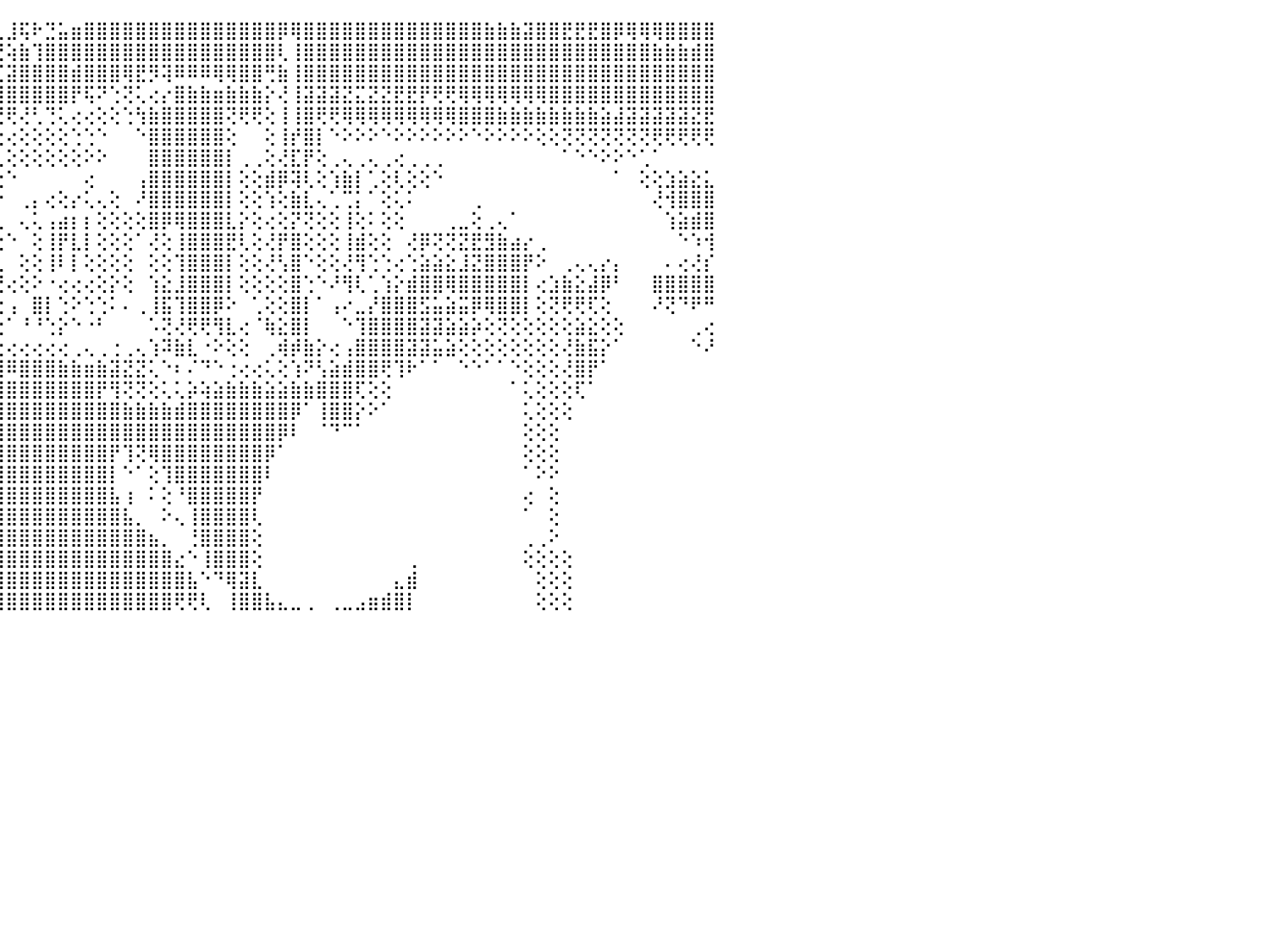

⣿⣿⣿⣿⣿⣿⣿⣿⣽⣿⣿⣿⡿⢿⢿⢟⢗⢗⢟⢿⢿⣿⣿⣿⣿⣿⣿⣿⣿⣿⣿⢿⢇⢕⢑⢁⢔⣿⣧⢼⣯⡕⢀⣽⣇⣸⢯⠗⣙⣥⣶⣿⣿⣿⣿⣿⣿⣿⣿⣿⣿⣿⣿⣿⣿⣿⡿⢿⣿⣿⣿⣿⣿⣿⣿⣿⣿⣿⣿⣿⣿⣿⣷⣷⣷⣽⣿⣿⣟⣟⣟⣿⡿⢿⢿⢿⣿⣿⣿⣿⠀
⣿⣿⣿⣿⣿⣿⣿⣿⣿⣿⡟⠏⠁⠁⠑⠁⠁⠁⠁⠁⠀⠁⠙⠻⢿⣿⣿⣿⣿⢟⣷⣇⢸⡇⡇⢕⢕⣯⡅⢸⣟⣿⢵⡟⢝⢵⣷⢹⣿⣿⣿⣿⣿⣿⣿⣿⣿⣿⣿⣿⣿⣿⣿⣿⣿⣿⢇⢸⣿⣿⣿⣿⣿⣿⣿⣿⣿⣿⣿⣿⣿⣿⣿⣿⣿⣿⣿⣿⣿⣿⣿⣿⣿⣿⣿⣷⣷⣷⣾⣿⠀
⣿⣿⣿⣿⣿⣿⣿⣿⣿⢏⠕⠀⠀⠀⠀⠀⠀⠀⠀⠀⠀⠀⠀⠀⠁⢹⢏⢕⢜⣧⢿⡿⢜⣇⣷⡇⢇⣿⢧⢞⣯⣵⣞⣹⣏⣽⣿⣿⣿⣿⣾⣿⣿⣿⢿⣟⡻⢽⠿⠿⠿⢿⢿⣿⣿⢛⣷⢸⣿⣿⣿⣿⣿⣿⣿⣿⣿⣿⣿⣿⣿⣿⣿⣿⣿⣿⣿⣿⣿⣿⣿⣿⣿⣿⣿⣿⣿⣿⣿⣿⠀
⣿⣿⣿⣿⣿⣿⢿⢏⢝⠁⠀⠀⠀⠀⠀⠀⠀⠀⠀⠀⠀⠀⠀⠀⠀⠀⠕⢔⢸⡟⢹⣇⢜⡿⢼⢇⣹⣽⣾⣷⣿⣿⣿⣾⣿⣿⣿⣿⣿⣿⡟⢯⠝⢑⢝⢅⢔⡔⣿⣷⣷⣶⣷⣷⣷⡕⢜⢸⣽⣽⣽⣝⣍⣝⣝⣟⣟⡟⢟⢟⢿⢿⢿⢿⢿⢿⢿⣿⣿⣿⣿⣿⣿⣿⣿⣿⣿⣿⣿⣿⠀
⣿⣿⣿⣿⣿⡟⡕⠑⠀⠀⠀⠀⠀⠀⠀⠀⠀⠀⠀⠀⠀⠀⠀⠀⠀⠀⠀⢕⡇⣷⢼⣟⡕⣱⣾⣿⣿⣿⣿⣿⣿⣿⣿⢿⢟⢟⢜⢃⢙⢅⢔⢔⢕⢕⢑⢳⣷⣿⣿⣿⣿⣿⢝⢟⢟⢕⢸⢸⣿⢟⢟⢿⢿⢿⢿⢿⢿⢿⢿⢿⣿⣿⣿⣷⣷⣷⣷⣷⣷⣷⣷⣵⣼⣽⣽⣽⣽⣽⣝⣟⠀
⣿⣿⣿⣿⣻⣧⠑⠀⠀⠀⠀⠀⠀⠀⠀⠀⠀⠀⠀⠀⠀⠀⢀⢀⢄⣴⣵⡗⣽⣷⣯⣿⡯⣿⣿⣿⣿⣿⡿⢻⠏⢇⢕⢅⢔⢔⢕⢕⢕⢕⢑⢑⠑⠀⠀⠑⣿⣿⣿⣿⣿⣿⢕⠀⠀⢕⢸⡞⣿⡇⠑⠕⠕⠕⠑⠕⠕⠕⠕⠕⠕⠑⠕⠕⠕⠕⢕⢕⢝⢝⢝⢝⢝⢝⢝⢟⢟⢟⢟⢟⠀
⣿⣿⣿⣿⣻⣯⡔⠀⠀⠀⠀⠀⠀⠀⠀⠀⠀⠀⢀⢀⢔⢕⢕⢕⢎⢝⢝⢣⣿⣿⣯⡿⢷⢟⠝⢙⢜⢅⢔⢕⢕⢕⢕⠑⢅⢕⢕⢕⢕⢕⢕⠕⠕⠀⠀⠀⣿⣿⣿⣿⣿⣿⡇⢀⢀⢕⢜⣏⡟⢕⢀⢄⢀⢄⢀⢔⢀⢀⢀⠀⠀⠀⠀⠀⠀⠀⠀⠀⠁⠑⠑⠕⠕⠑⢁⠁⠀⠀⠀⠀⠀
⣿⣿⣿⣿⣿⣿⡿⠀⠀⠀⠀⠀⠀⠀⠀⠀⠀⠀⠑⠕⢕⢕⢕⢕⢕⠔⡕⡱⢱⢇⢕⢅⢕⠕⠕⢑⢕⢕⢕⢔⢕⢕⢕⢕⢕⠑⠀⠀⠀⠀⠀⢔⠀⠀⠀⢠⣿⣿⣿⣿⣿⣿⡇⢕⢕⣾⡿⢽⢇⢕⢱⣷⡇⢁⢕⢇⢕⢕⠑⠀⠀⠀⠀⠀⠀⠀⠀⠀⠀⠀⠀⠀⠁⠀⢕⢕⣱⣵⣕⣅⠀
⣿⣿⣿⡏⢝⢕⢕⢕⠀⠀⠀⠀⢔⢝⢕⢕⢔⢔⢕⢕⣱⣷⣵⣵⣵⣵⣧⢕⢿⡕⠕⢕⢔⢄⠀⠁⠀⠁⠀⠀⢕⣿⣷⣧⡕⠀⢀⡄⢔⢕⡔⢅⢄⢕⠀⠜⣿⣿⣿⣿⣿⣿⡇⢕⢕⢱⢕⣷⣇⢄⢁⢉⡅⠁⢕⢅⠅⠀⠀⠀⠀⢀⠀⠀⠀⠀⠀⠀⠀⠀⠀⠀⠀⠀⠀⢜⢺⣿⣿⣿⠀
⣿⣿⣿⣷⢵⢵⢕⢕⢕⠀⠀⠀⠕⢕⢕⡕⢕⢕⢕⢕⢝⢝⢝⢝⢝⢻⡇⢔⢕⢕⢔⢇⢕⢕⢅⡄⢄⢔⢕⠿⢕⢹⣿⣿⢇⠀⢄⢅⢠⣴⡆⡆⢕⢕⢕⢕⣿⡿⢿⣿⣿⣿⣇⡕⢕⢔⢕⡝⢝⢕⢕⢸⢕⠅⢕⢕⠀⠀⠀⢀⣀⢕⢀⢄⠁⠀⠀⠀⠀⠀⠀⠀⠀⠀⠀⠀⢱⣵⣾⣿⠀
⣿⣿⣟⢏⢕⢜⢸⢕⢕⢄⠀⢀⢄⢕⢕⢺⢇⢕⢕⢕⢕⢕⢕⢕⢕⢕⢳⢷⢷⢧⣕⢕⢕⢕⢕⢅⢔⢔⢕⠁⢕⢜⢟⢞⢕⠑⠀⢕⢸⡟⣇⡇⢕⢕⢕⠁⢜⢕⢸⣿⣿⣿⣟⢇⢕⢜⡟⣿⢕⢕⢕⢸⣾⢕⢕⠀⢜⡿⢝⢝⣝⣟⣻⣷⣴⡔⢀⠀⠀⠀⠀⠀⠀⠀⠀⠀⠀⠑⠱⢺⠀
⣿⡿⢝⢕⢕⢕⢕⡕⢕⣕⣵⣷⣧⡕⢕⢕⢕⢕⢕⢕⢕⢕⢕⢕⢕⢕⢕⢗⢻⡷⢷⡕⣕⣕⣕⣔⣕⣕⣑⣀⣕⢔⣺⣿⢇⠀⢕⢕⢸⠇⡇⢕⢕⢕⢕⠀⢕⢕⢹⣿⣿⣿⡇⢕⢕⢜⢣⣿⠑⢕⢕⢜⢻⢑⢑⢔⢑⣵⣵⣕⣸⣝⣿⣿⣿⡟⠕⠀⢀⢄⢄⡔⡄⠀⠀⠀⠄⢔⢜⡎⠀
⣟⣟⣷⣇⢼⢷⡑⢣⣵⣿⣿⣿⡿⢕⢕⢕⢕⢕⢕⢕⢕⢕⢕⢕⢕⢕⢕⢔⠔⣄⢔⢝⢕⢕⣹⣿⢕⡄⠀⠀⠀⠀⠻⢎⢜⢔⢕⠕⠐⢔⢔⢔⢕⡕⢕⠀⢱⣕⣸⣿⣿⣿⡇⢕⢕⢕⢕⣿⢑⠑⠜⢻⢇⢁⢱⡕⣾⣿⣿⢿⣿⣿⣿⣿⣿⡇⢔⣱⣷⣕⣼⡿⠃⠀⠀⣿⣿⣿⣿⣿⠀
⣷⣷⣷⣷⣵⢕⠕⠝⢿⣿⣿⢟⢕⢕⢕⢕⢕⢕⢕⢕⠑⢗⡟⠑⢁⡁⠕⢀⣾⣷⣶⣾⣿⣿⣷⣼⣯⣵⣷⣷⣷⣧⣥⣵⢕⢠⠀⣿⡇⢑⠕⢑⢑⠅⠄⢀⢸⣯⢹⣿⣿⡿⠕⠀⢁⢕⢕⣿⡇⠁⢠⠔⣀⡜⣿⣿⣿⣫⣥⣵⣭⡿⢿⣿⣿⡇⢕⢝⢟⢟⢏⢕⠀⠀⠀⠜⢝⠙⠟⠛⠀
⣿⣿⢟⢏⢕⠑⠀⠀⠁⠙⠯⣕⣕⡕⢕⢕⢕⢕⢕⣅⢕⢔⢕⠕⠕⠑⠕⠔⠸⢿⣿⣿⠁⢹⣿⣿⣿⣿⣿⣿⢿⢿⢿⠿⢕⠁⠘⠘⢑⡕⠑⠐⠃⠀⠀⠀⠡⢝⢜⢟⢟⢻⣇⢔⠈⢷⣕⣿⡇⠀⠀⠑⢹⣿⣿⣿⣿⣽⣽⣵⣵⡵⢕⢝⢕⢕⢕⢕⢕⣵⣕⢕⢕⠀⠀⠀⠀⠀⢀⢔⠀
⢏⢕⢕⠑⠀⠀⠀⠀⠀⠀⠀⠈⠙⢷⣷⣷⣷⣷⣿⣿⡇⢕⠁⠑⢜⣀⡀⢀⠀⠅⠅⠁⠀⠀⠀⠁⠂⠐⠐⠐⢒⠐⠀⢄⢕⢔⢔⢔⢔⢔⢀⢄⢀⢐⢀⢄⢱⠽⣷⣇⠐⠕⢕⢕⠀⢀⢾⡾⣷⡕⢔⢠⣿⣿⣿⣿⣽⣽⣥⣵⢕⢕⢕⢕⢕⢕⢕⢕⢜⣷⣯⡕⠁⠀⠀⠀⠀⠀⠑⠜⠀
⠕⢁⢄⠀⠀⠀⠀⠀⠀⠀⠀⠀⠀⠀⠈⠙⠻⢿⢿⡿⠇⠕⢔⠀⠑⢕⢕⢕⢕⢕⢔⢔⢄⢄⢄⢄⢄⢄⢄⢄⢄⢄⢄⢵⢿⠿⣿⣿⣿⣷⣷⣶⣷⣽⣝⣝⢅⠑⠆⠌⠙⠑⢐⢔⢔⢅⢕⢱⠝⢣⣵⣾⣿⣿⢟⢹⠗⠁⠁⠀⠑⠑⠁⠁⠑⢕⢕⢕⢜⣿⡟⠁⠀⠀⠀⠀⠀⠀⠀⠀⠀
⠀⠁⠁⠀⠀⠀⠀⠀⠀⠀⠀⠀⠀⠀⠀⠀⠀⠀⠀⠀⠀⠀⠑⠕⢀⢱⣟⣷⣽⣿⣷⣷⣷⣷⣷⣷⣷⣷⣷⣷⣷⣿⣿⣿⣾⣿⣿⣿⣿⣿⣿⣿⡟⢻⢝⢝⢕⢅⢅⡵⢵⣵⣷⣷⣷⣵⣵⣷⣷⣿⣿⣿⢏⢕⢕⠀⠀⠀⠀⠀⠀⠀⠀⠀⠁⢅⢕⢕⢕⢏⠁⠀⠀⠀⠀⠀⠀⠀⠀⠀⠀
⠀⠀⠀⠀⠀⠀⠀⠀⠀⠀⠀⠀⠀⠀⠀⠀⠀⠀⠀⠀⠀⠀⠀⠀⠑⢀⣿⣿⣿⡿⠿⢿⢟⢛⠻⣿⡿⢟⢿⣿⣿⣿⣿⣿⣿⣿⣿⣿⣿⣿⣿⣿⣿⣿⣷⣷⣷⣷⣾⣿⣿⣿⣿⣿⣿⣿⣿⡿⠁⢸⣿⣿⡕⠕⠁⠀⠀⠀⠀⠀⠀⠀⠀⠀⠀⢅⢕⢕⢕⠀⠀⠀⠀⠀⠀⠀⠀⠀⠀⠀⠀
⠀⠀⠀⠀⠀⠀⠀⠀⠀⠀⠀⠀⠀⠀⠀⠀⠀⠀⠀⠀⠀⠀⠀⠀⠀⠁⢸⣿⣿⣷⣷⣷⣷⣷⣷⣷⣾⣿⣿⣿⣿⣿⣿⣿⣿⣿⣿⣿⣿⣿⣿⣿⣿⣿⣿⣿⣿⣿⣿⣿⣿⣿⣿⣿⣿⣿⡿⠇⠀⠈⠙⠉⠁⠀⠀⠀⠀⠀⠀⠀⠀⠀⠀⠀⠀⢕⢕⢕⠀⠀⠀⠀⠀⠀⠀⠀⠀⠀⠀⠀⠀
⠀⠀⠀⠀⠀⠀⠀⠀⠀⠀⠀⠀⠀⠀⠀⠀⠀⠀⠀⠀⠀⠀⠀⠀⠀⠀⠀⢻⣿⣿⣿⣿⣿⣿⣿⣿⣿⣿⣿⣿⣿⣿⣿⣿⣿⣿⣿⣿⣿⣿⣿⣿⣿⡟⢹⢝⢿⣿⣿⣿⣿⣿⣿⣿⣿⡿⠁⠀⠀⠀⠀⠀⠀⠀⠀⠀⠀⠀⠀⠀⠀⠀⠀⠀⠀⢕⢕⢕⠀⠀⠀⠀⠀⠀⠀⠀⠀⠀⠀⠀⠀
⠀⠀⠀⠀⠀⠀⠀⠀⠀⠀⠀⠀⠀⠀⠀⠀⠀⠀⠀⠀⠀⠀⠀⠀⠀⠀⠀⠕⢻⣿⣿⣿⣿⣿⣿⣿⣿⣿⣿⣿⣿⣿⣿⣿⣿⣿⣿⣿⣿⣿⣿⣿⣿⡇⠑⠁⢕⢹⣿⣿⣿⣿⣿⣿⣿⠇⠀⠀⠀⠀⠀⠀⠀⠀⠀⠀⠀⠀⠀⠀⠀⠀⠀⠀⠀⠁⠕⠕⠀⠀⠀⠀⠀⠀⠀⠀⠀⠀⠀⠀⠀
⠀⠀⠀⠀⠀⠀⠀⠀⠀⠀⠀⠀⠀⠀⠀⠀⠀⠀⠀⠀⠀⠀⠀⠀⠀⠀⠀⠀⠈⣿⣿⣿⣿⣿⣿⣿⣿⣿⣿⣿⣿⣿⣿⣿⣿⣿⣿⣿⣿⣿⣿⣿⣿⣧⢰⠀⠅⢕⠘⣿⣿⣿⣿⣿⡟⠀⠀⠀⠀⠀⠀⠀⠀⠀⠀⠀⠀⠀⠀⠀⠀⠀⠀⠀⠀⢔⠀⢕⠀⠀⠀⠀⠀⠀⠀⠀⠀⠀⠀⠀⠀
⠀⠀⠀⠀⠀⠀⠀⠀⠀⠀⠀⠀⠀⠀⠀⠀⠀⠀⠀⠀⠀⢀⢀⢄⢀⠀⢀⢰⣾⣿⣿⣿⣿⣿⣿⣿⣿⣿⣿⣿⣿⣿⣿⣿⣿⣿⣿⣿⣿⣿⣿⣿⣿⣿⣧⡀⠀⠕⢄⢸⣿⣿⣿⣿⢇⠀⠀⠀⠀⠀⠀⠀⠀⠀⠀⠀⠀⠀⠀⠀⠀⠀⠀⠀⠀⠁⠀⢕⠀⠀⠀⠀⠀⠀⠀⠀⠀⠀⠀⠀⠀
⠀⠀⠀⠀⠀⠀⠀⠀⠀⠀⠀⠀⠀⠀⠀⠀⠀⢀⠀⢄⡕⢕⢕⢕⠇⠀⠑⢕⣿⣿⣿⣿⣿⣿⣿⣿⣿⣿⣿⣿⣿⣿⣿⣿⣿⣿⣿⣿⣿⣿⣿⣿⣿⣿⣿⣿⣦⡀⠀⢘⣿⣿⣿⣿⢕⠀⠀⠀⠀⠀⠀⠀⠀⠀⠀⠀⠀⠀⠀⠀⠀⠀⠀⠀⠀⢀⢀⠕⠀⠀⠀⠀⠀⠀⠀⠀⠀⠀⠀⠀⠀
⢄⢄⢄⢄⢄⢄⠀⠀⠀⠀⠀⠀⠀⠀⠀⠀⠀⠁⢄⢕⢕⠑⠕⠁⠀⢀⠀⠈⢻⣿⣿⣿⣿⣿⣿⣿⣿⣿⣿⣿⣿⣿⣿⣿⣿⣿⣿⣿⣿⣿⣿⣿⣿⣿⣿⣿⣿⣿⣔⠑⢸⣿⣿⣿⢕⠀⠀⠀⠀⠀⠀⠀⠀⠀⠀⠀⢀⠀⠀⠀⠀⠀⠀⠀⠀⢕⢕⢕⢕⠀⠀⠀⠀⠀⠀⠀⠀⠀⠀⠀⠀
⢅⢄⣄⢄⢀⢄⠀⠀⠀⠀⠀⠀⠀⠀⠀⠀⠀⢀⠁⠁⠀⠀⠀⡄⡀⠕⠀⢄⢸⣿⣿⣿⣿⣿⣿⣿⣿⣿⣿⣿⣿⣿⣿⣿⣿⣿⣿⣿⣿⣿⣿⣿⣿⣿⣿⣿⣿⣿⣿⣧⠑⠙⢿⣽⣇⠀⠀⠀⠀⠀⠀⠀⠀⠀⠀⣄⣾⠀⠀⠀⠀⠀⠀⠀⠀⠀⢕⢕⢕⠀⠀⠀⠀⠀⠀⠀⠀⠀⠀⠀⠀
⢁⣅⣤⡄⢠⢄⢄⠀⠀⠀⠀⠀⠀⠀⠀⠀⠀⠁⠀⠀⡶⢕⠀⠝⢗⡔⠀⠀⢕⣿⣿⣿⣿⣿⣿⣿⣿⣿⣿⣿⣿⣿⣿⣿⣿⣿⣿⣿⣿⣿⣿⣿⣿⣿⣿⣿⣿⣿⢟⢟⢇⠀⢸⣿⣿⣧⣄⣀⢀⠀⢀⣀⣠⣶⣾⣿⡇⠀⠀⠀⠀⠀⠀⠀⠀⠀⢕⢕⢕⠀⠀⠀⠀⠀⠀⠀⠀⠀⠀⠀⠀
⠀⠀⠀⠀⠀⠀⠀⠀⠀⠀⠀⠀⠀⠀⠀⠀⠀⠀⠀⠀⠀⠀⠀⠀⠀⠀⠀⠀⠀⠀⠀⠀⠀⠀⠀⠀⠀⠀⠀⠀⠀⠀⠀⠀⠀⠀⠀⠀⠀⠀⠀⠀⠀⠀⠀⠀⠀⠀⠀⠀⠀⠀⠀⠀⠀⠀⠀⠀⠀⠀⠀⠀⠀⠀⠀⠀⠀⠀⠀⠀⠀⠀⠀⠀⠀⠀⠀⠀⠀⠀⠀⠀⠀⠀⠀⠀⠀⠀⠀⠀⠀